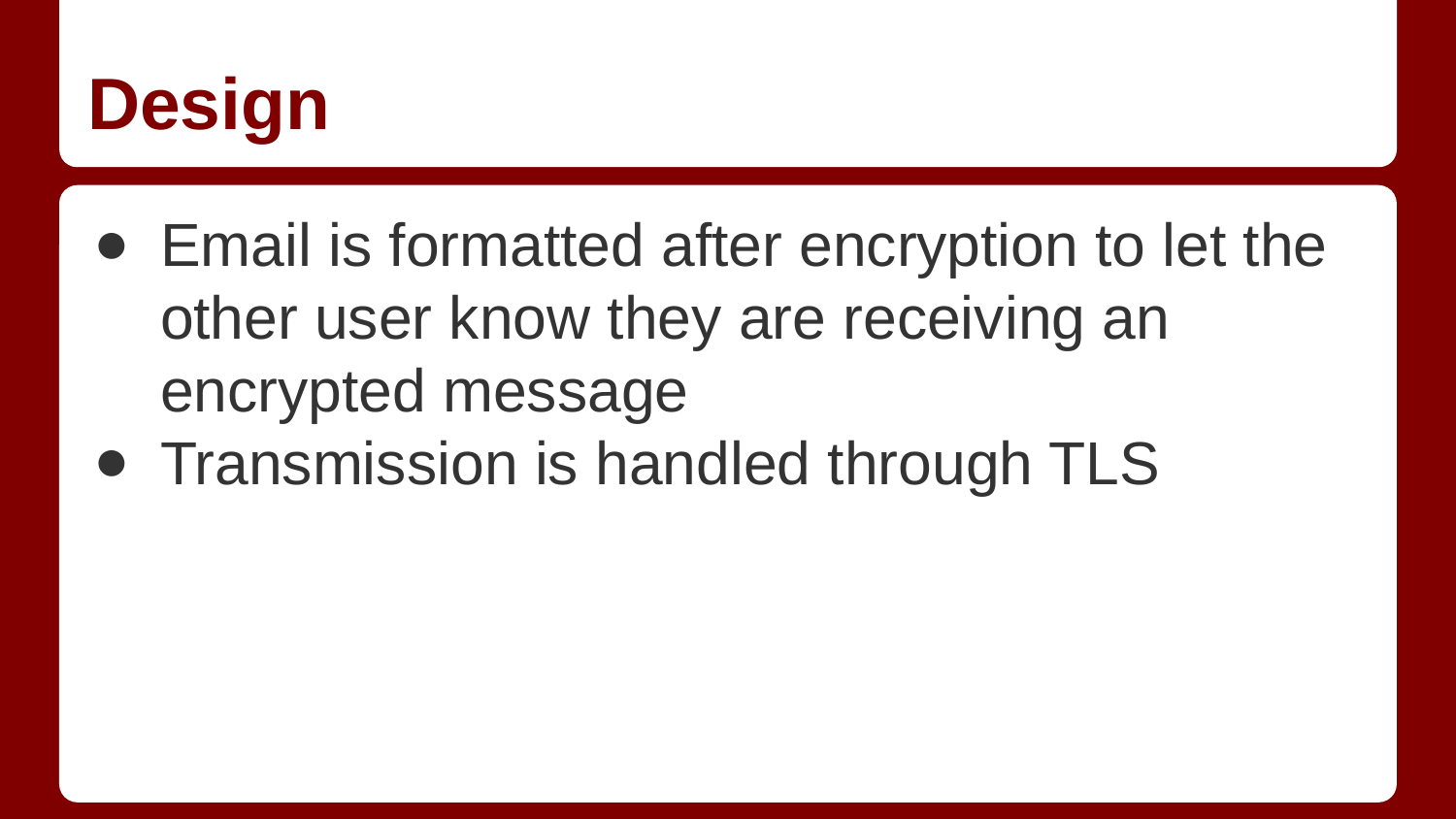

# Design
Email is formatted after encryption to let the other user know they are receiving an encrypted message
Transmission is handled through TLS